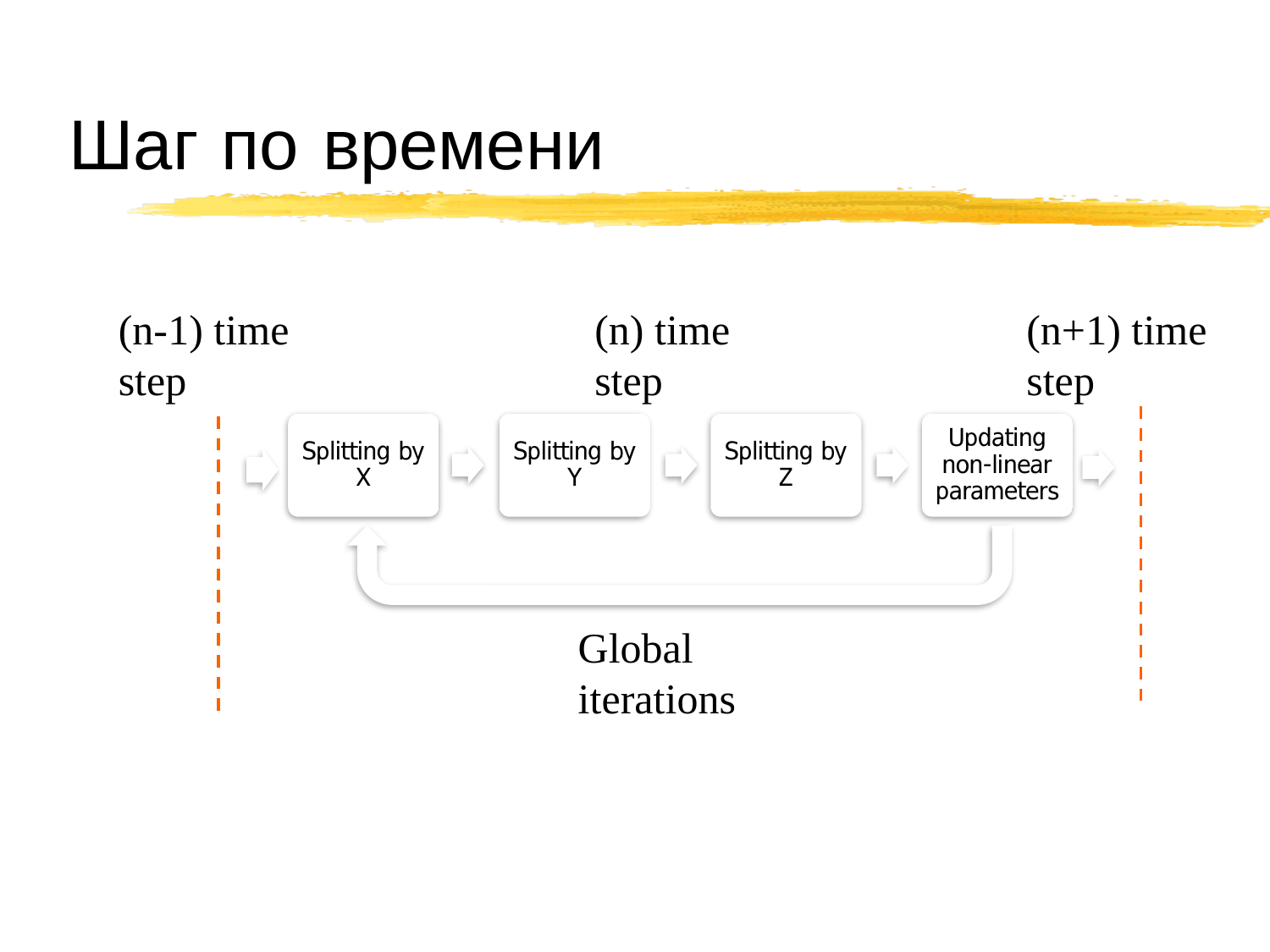

# Шаг по времени
(n-1) time step
(n) time step
(n+1) time step
Splitting by X

Splitting by Y

Splitting by Z

Updating non-linear parameters

Global iterations